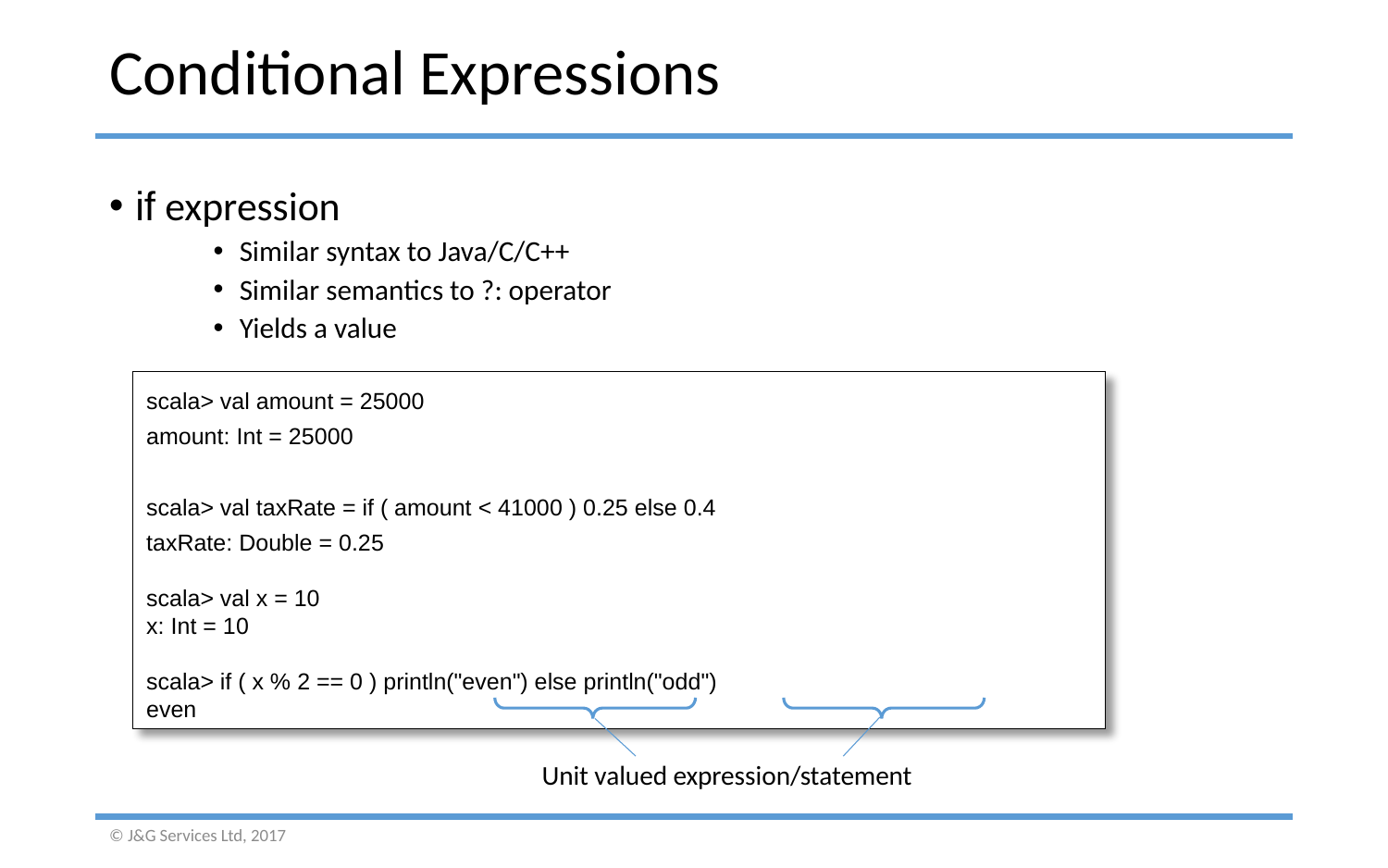

# Conditional Expressions
if expression
Similar syntax to Java/C/C++
Similar semantics to ?: operator
Yields a value
scala> val amount = 25000
amount: Int = 25000

scala> val taxRate = if ( amount < 41000 ) 0.25 else 0.4
taxRate: Double = 0.25

scala> val x = 10
x: Int = 10

scala> if ( x % 2 == 0 ) println("even") else println("odd")
even

Unit valued expression/statement